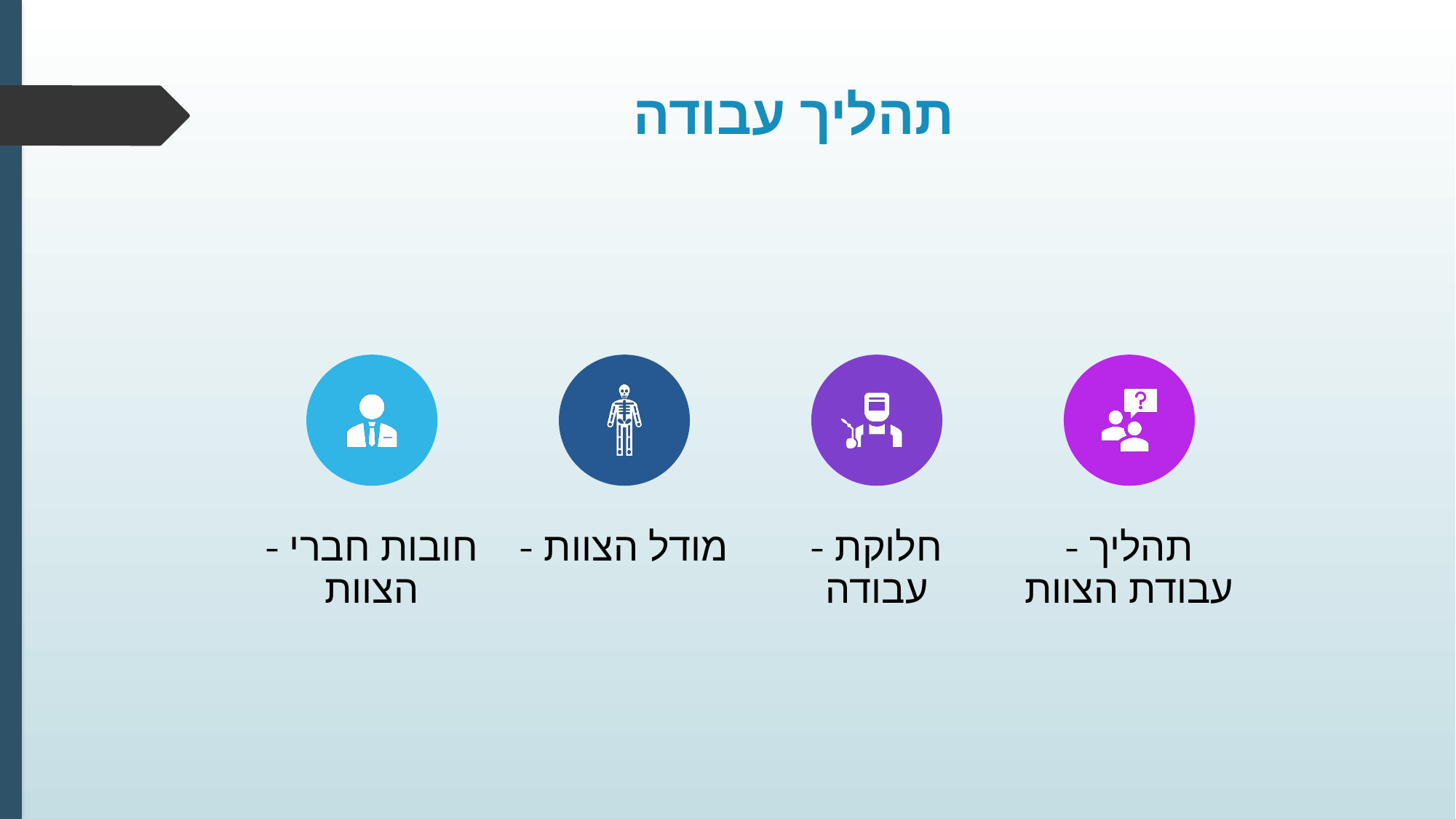

תהליך עבודה

- חובות חברי הצוות
- מודל הצוות
- חלוקת עבודה
- תהליך עבודת הצוות